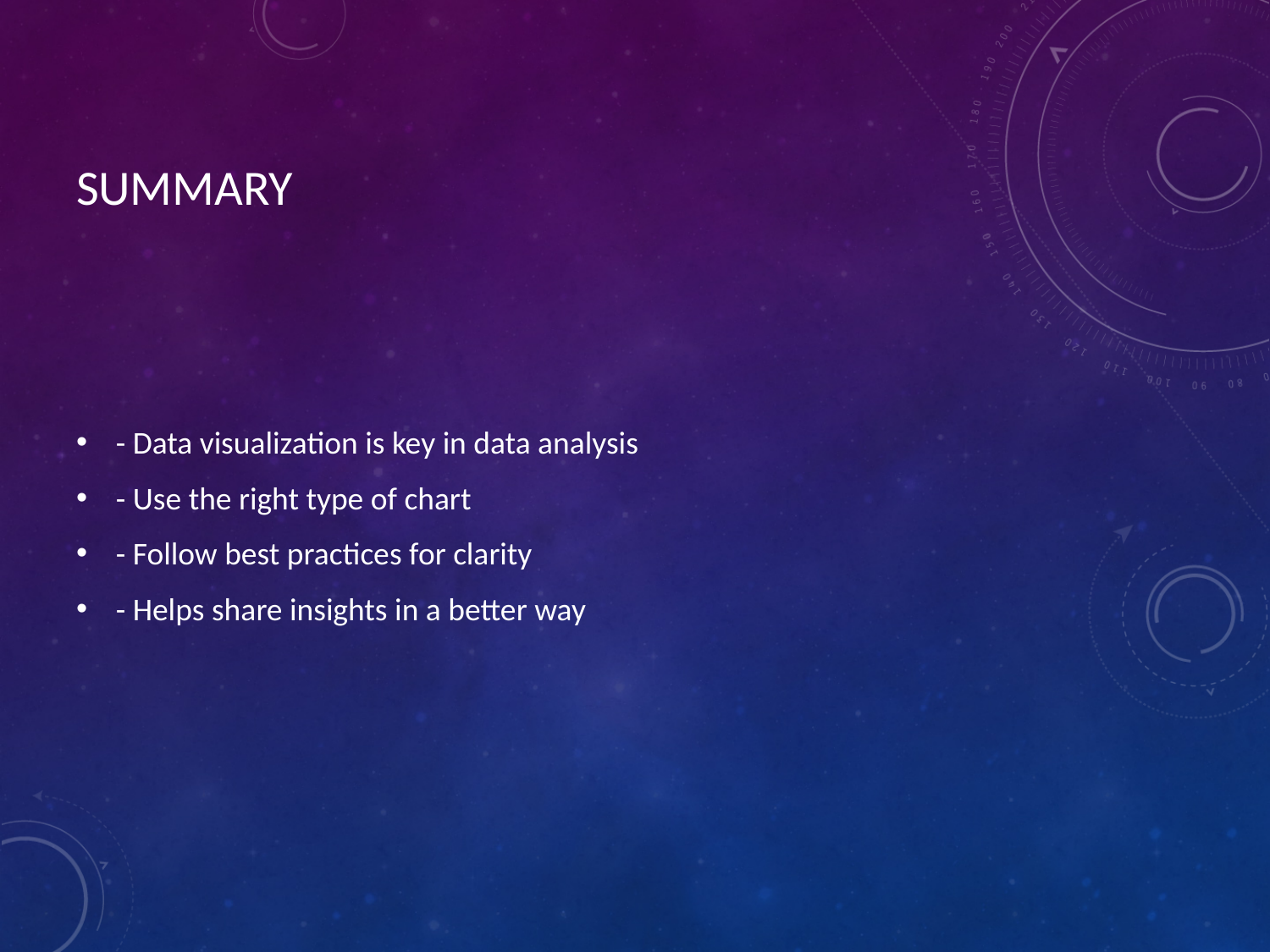

# Summary
- Data visualization is key in data analysis
- Use the right type of chart
- Follow best practices for clarity
- Helps share insights in a better way